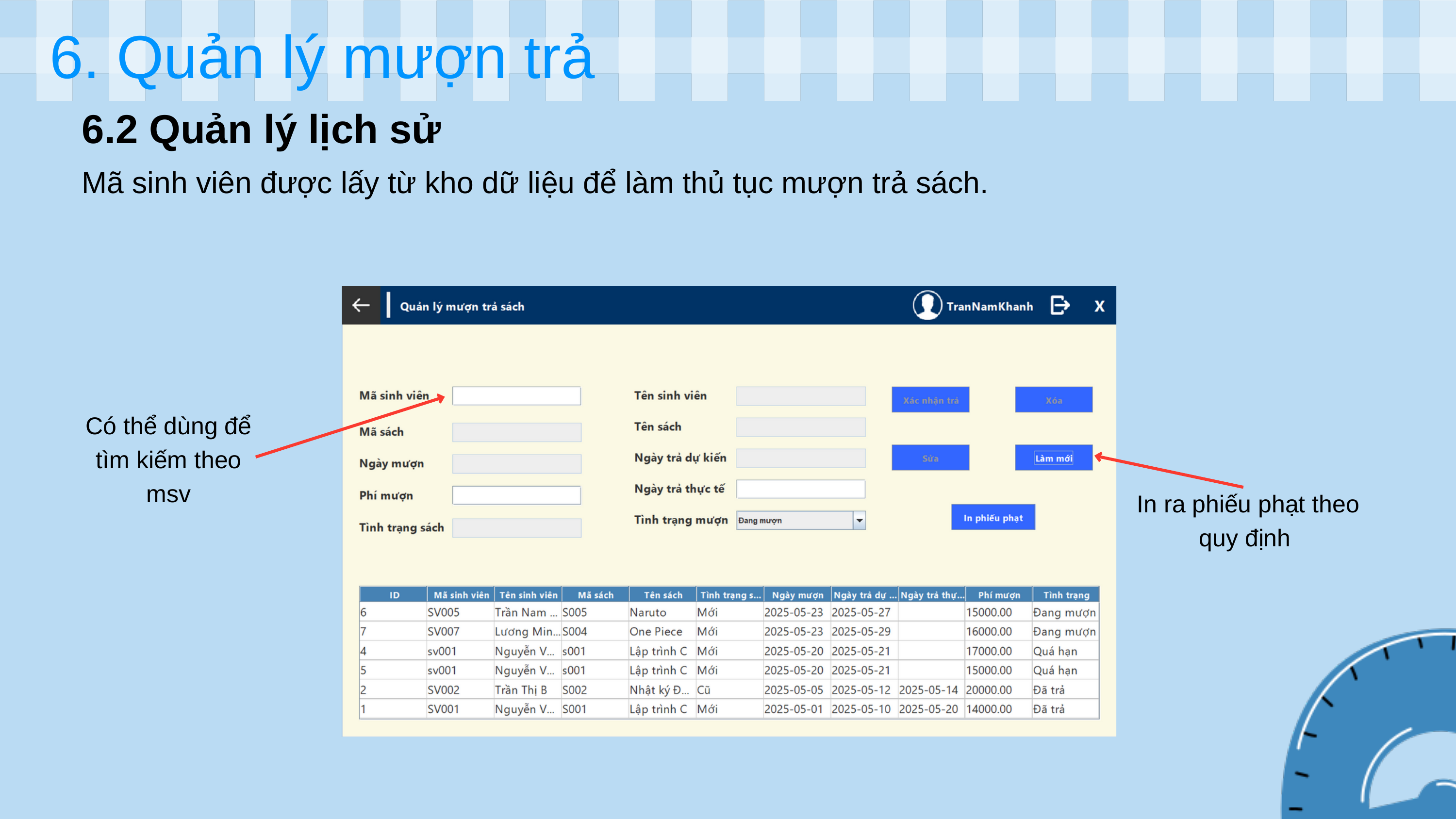

6. Quản lý mượn trả
6.2 Quản lý lịch sử
Mã sinh viên được lấy từ kho dữ liệu để làm thủ tục mượn trả sách.

Có thể dùng để tìm kiếm theo msv

In ra phiếu phạt theo quy định